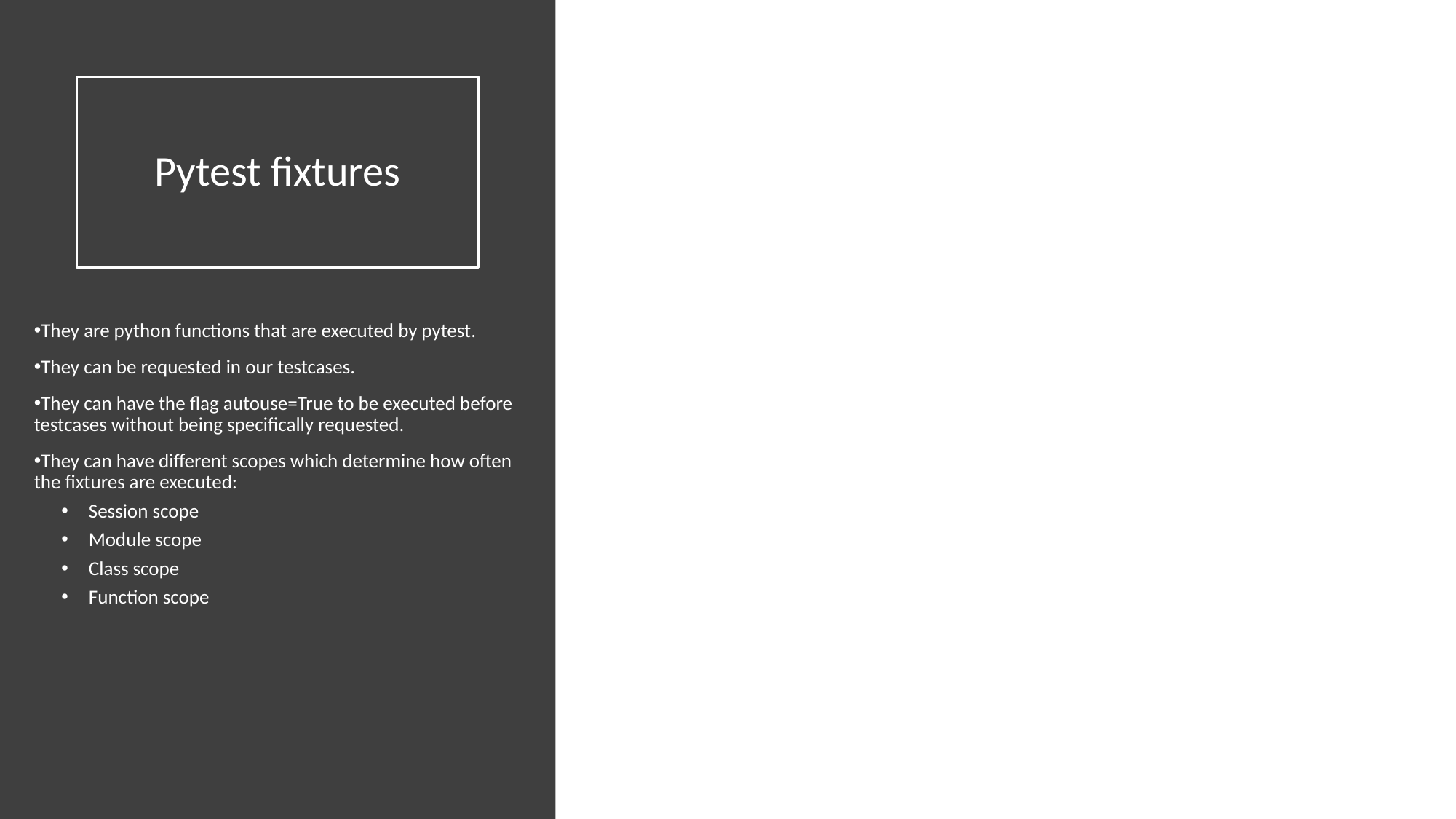

Pytest fixtures
They are python functions that are executed by pytest.
They can be requested in our testcases.
They can have the flag autouse=True to be executed before testcases without being specifically requested.
They can have different scopes which determine how often the fixtures are executed:
Session scope
Module scope
Class scope
Function scope